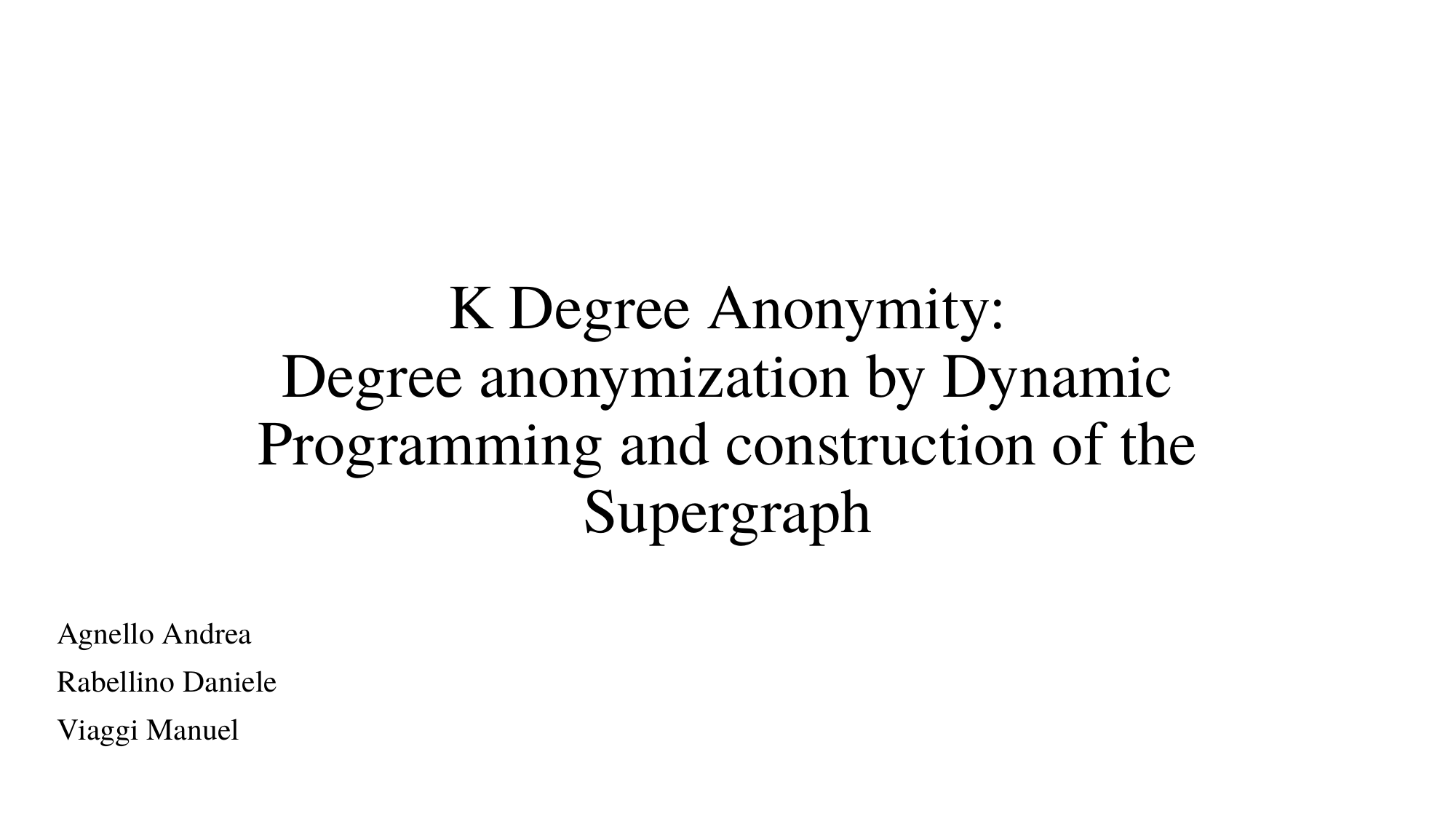

# K Degree Anonymity:
Degree anonymization by Dynamic Programming and construction of the Supergraph
Agnello Andrea
Rabellino Daniele
Viaggi Manuel